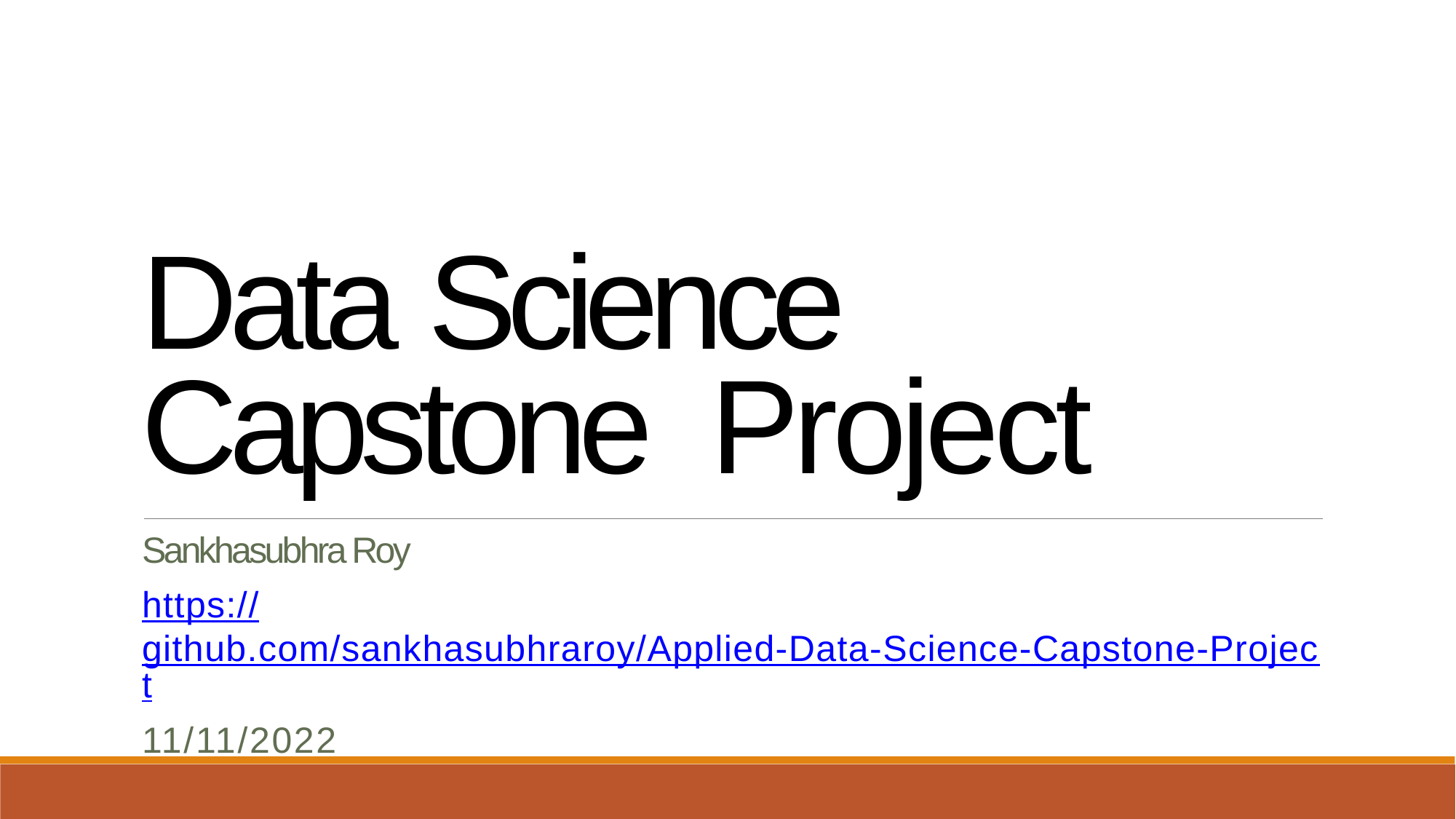

Data Science Capstone  Project
Sankhasubhra Roy
https://github.com/sankhasubhraroy/Applied-Data-Science-Capstone-Project
11/11/2022